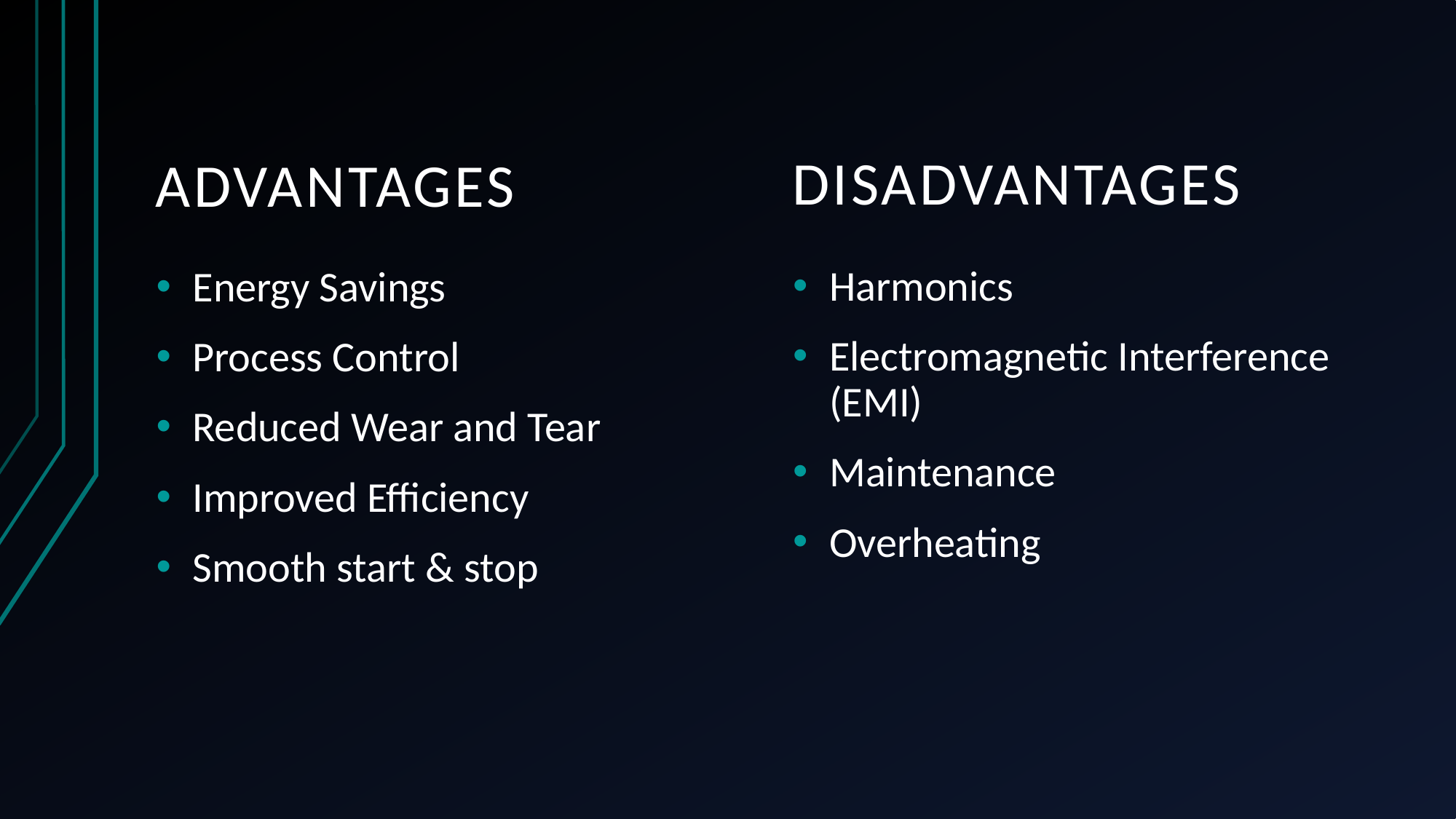

Advantages
disadvantages
Harmonics
Electromagnetic Interference (EMI)
Maintenance
Overheating
Energy Savings
Process Control
Reduced Wear and Tear
Improved Efficiency
Smooth start & stop